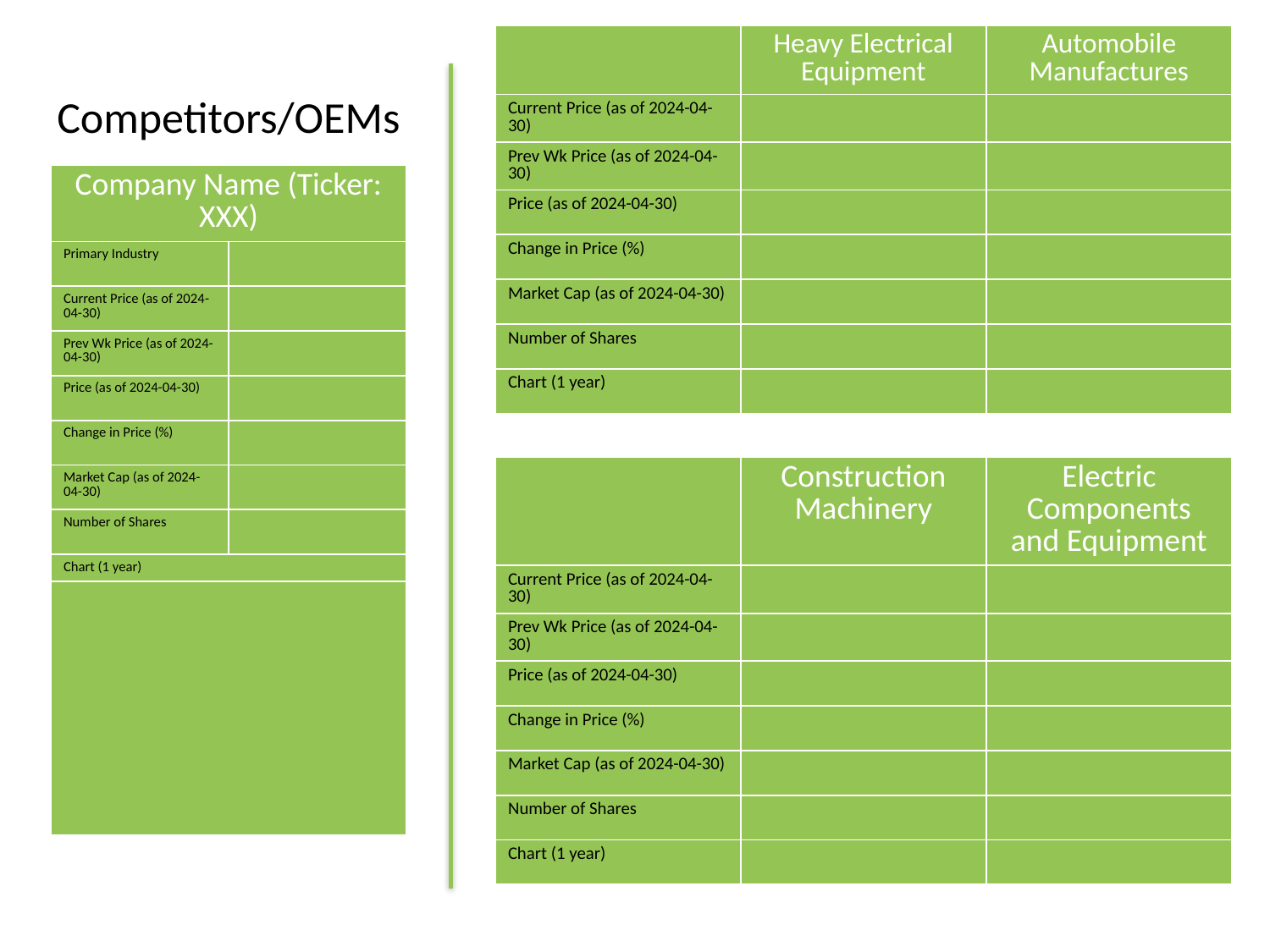

# Competitors/OEMs
|  | Heavy Electrical Equipment | Automobile Manufactures |
| --- | --- | --- |
| Current Price (as of 2024-04-30) |  |  |
| Prev Wk Price (as of 2024-04-30) |  |  |
| Price (as of 2024-04-30) |  |  |
| Change in Price (%) |  |  |
| Market Cap (as of 2024-04-30) |  |  |
| Number of Shares |  |  |
| Chart (1 year) |  |  |
| Company Name (Ticker: XXX) |  |
| --- | --- |
| Primary Industry |  |
| Current Price (as of 2024-04-30) |  |
| Prev Wk Price (as of 2024-04-30) |  |
| Price (as of 2024-04-30) |  |
| Change in Price (%) |  |
| Market Cap (as of 2024-04-30) |  |
| Number of Shares |  |
| Chart (1 year) |  |
|  |  |
|  | Construction Machinery | Electric Components and Equipment |
| --- | --- | --- |
| Current Price (as of 2024-04-30) |  |  |
| Prev Wk Price (as of 2024-04-30) |  |  |
| Price (as of 2024-04-30) |  |  |
| Change in Price (%) |  |  |
| Market Cap (as of 2024-04-30) |  |  |
| Number of Shares |  |  |
| Chart (1 year) |  |  |